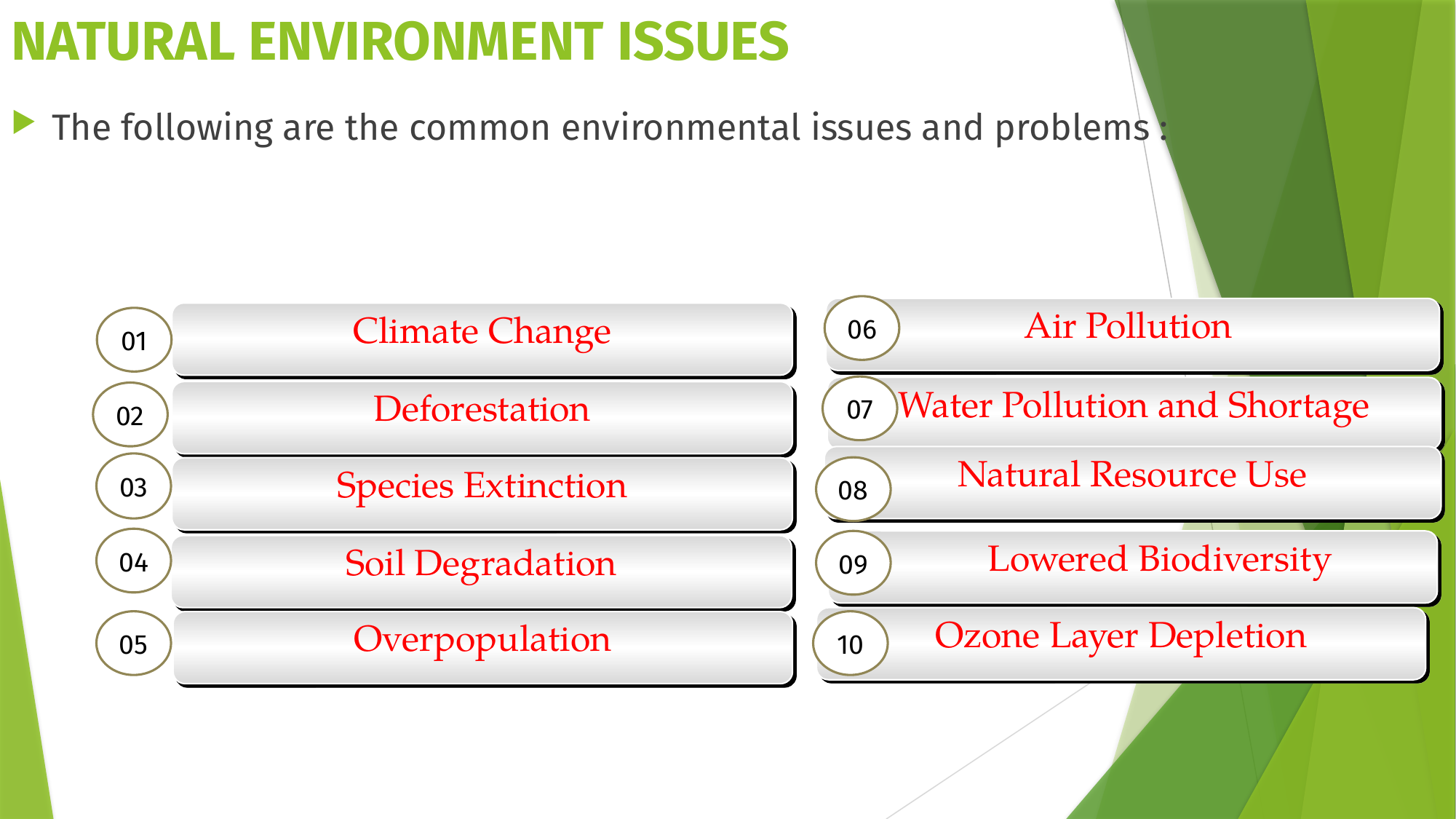

# NATURAL ENVIRONMENT ISSUES
The following are the common environmental issues and problems :
06
Air Pollution
Climate Change
Deforestation
Species Extinction
Soil Degradation
Overpopulation
01
07
Water Pollution and Shortage
02
Natural Resource Use
03
08
04
Lowered Biodiversity
09
Ozone Layer Depletion
05
10